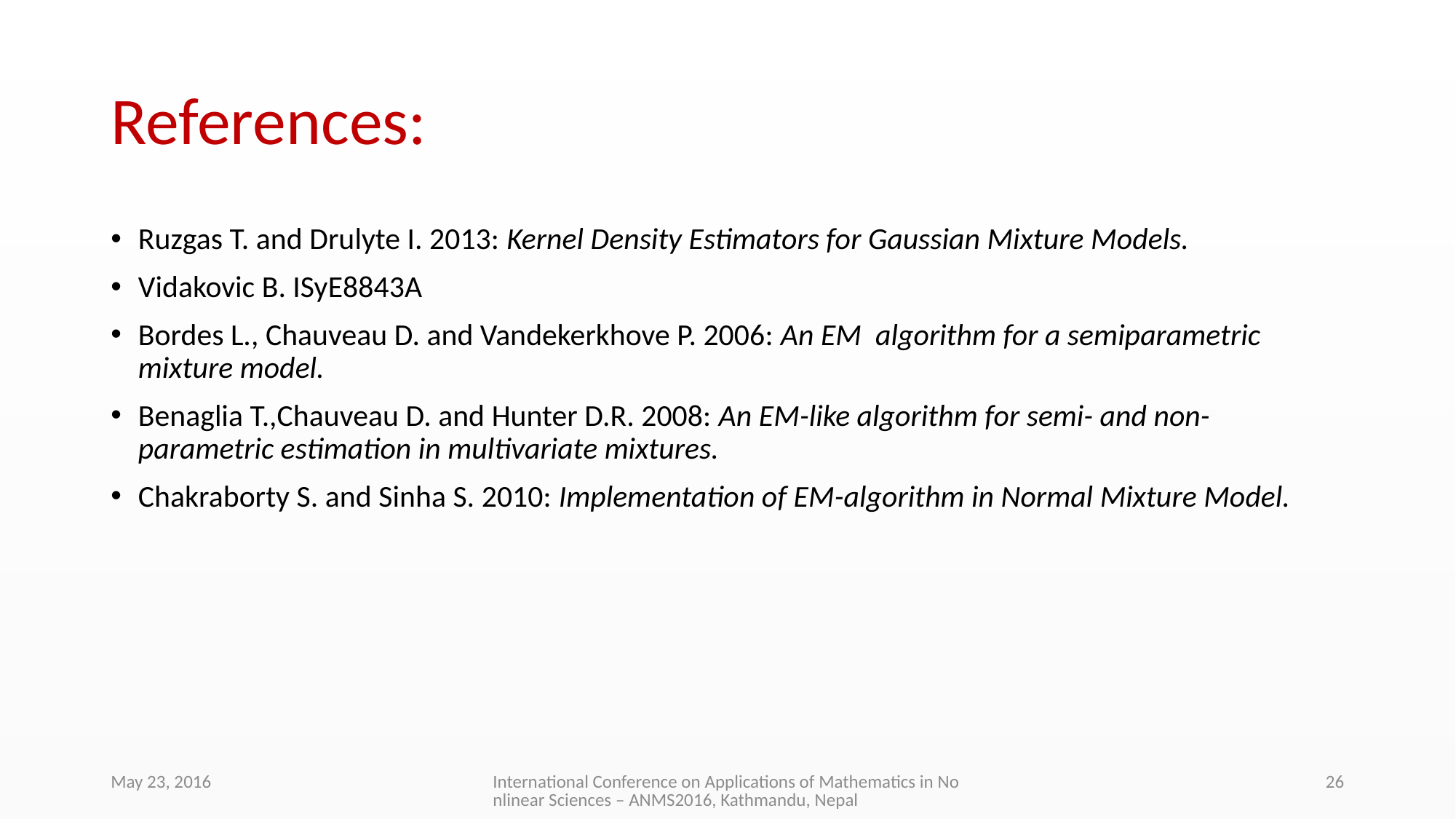

# References:
Ruzgas T. and Drulyte I. 2013: Kernel Density Estimators for Gaussian Mixture Models.
Vidakovic B. ISyE8843A
Bordes L., Chauveau D. and Vandekerkhove P. 2006: An EM  algorithm for a semiparametric mixture model.
Benaglia T.,Chauveau D. and Hunter D.R. 2008: An EM-like algorithm for semi- and non-parametric estimation in multivariate mixtures.
Chakraborty S. and Sinha S. 2010: Implementation of EM-algorithm in Normal Mixture Model.

May 23, 2016
International Conference on Applications of Mathematics in Nonlinear Sciences – ANMS2016, Kathmandu, Nepal
26